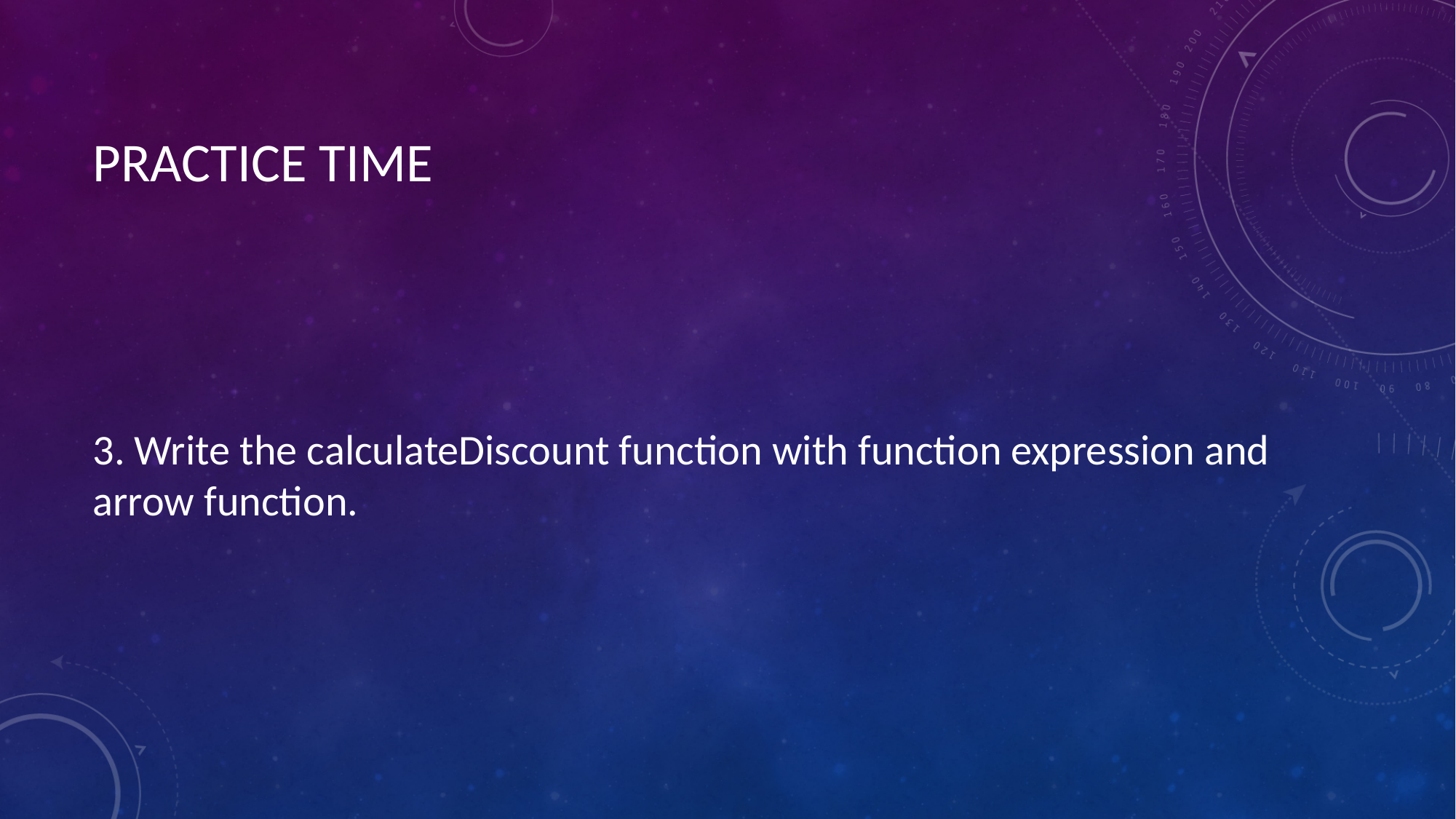

# Practice time
3. Write the calculateDiscount function with function expression and arrow function.